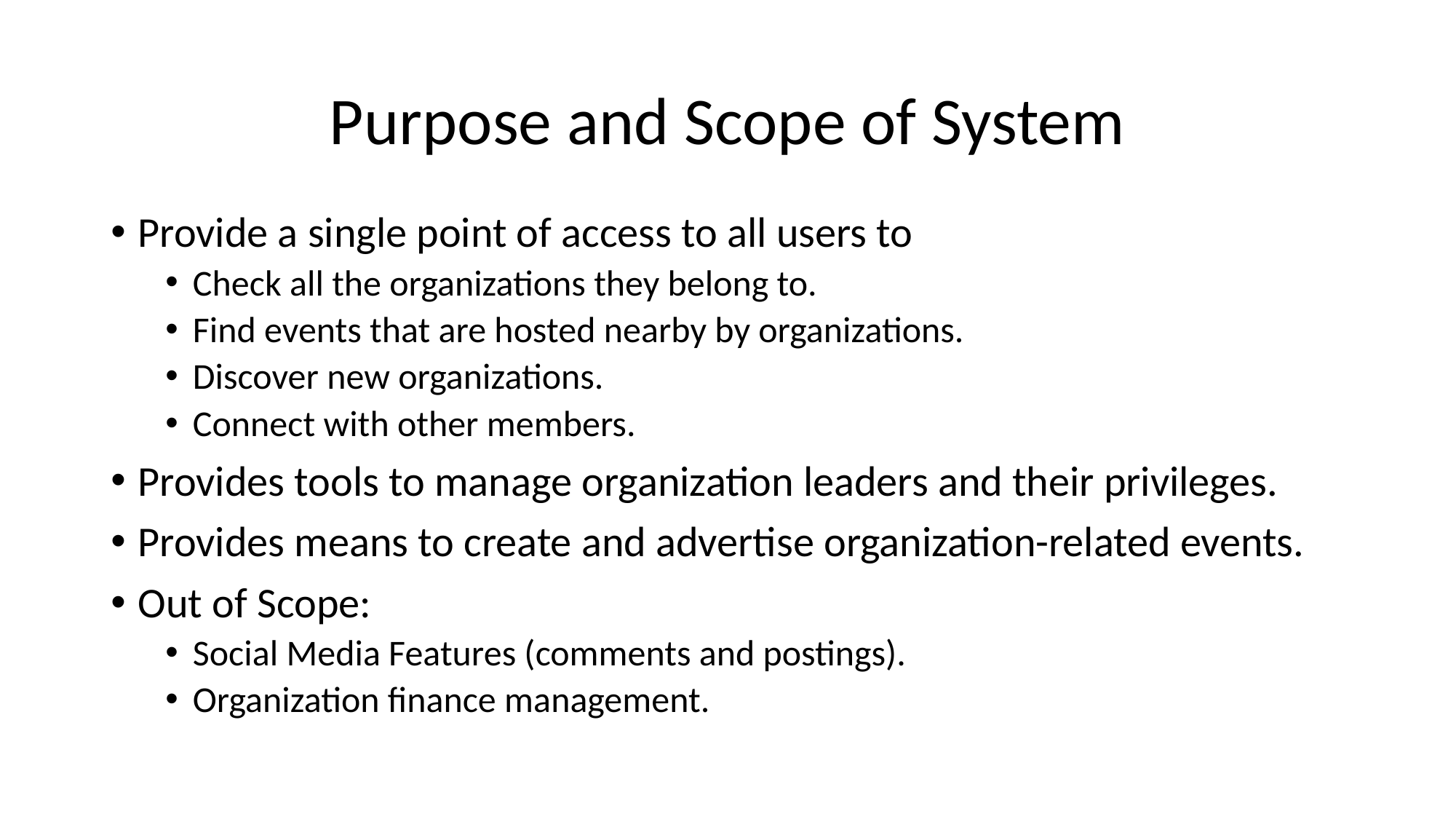

# Purpose and Scope of System
Provide a single point of access to all users to
Check all the organizations they belong to.
Find events that are hosted nearby by organizations.
Discover new organizations.
Connect with other members.
Provides tools to manage organization leaders and their privileges.
Provides means to create and advertise organization-related events.
Out of Scope:
Social Media Features (comments and postings).
Organization finance management.